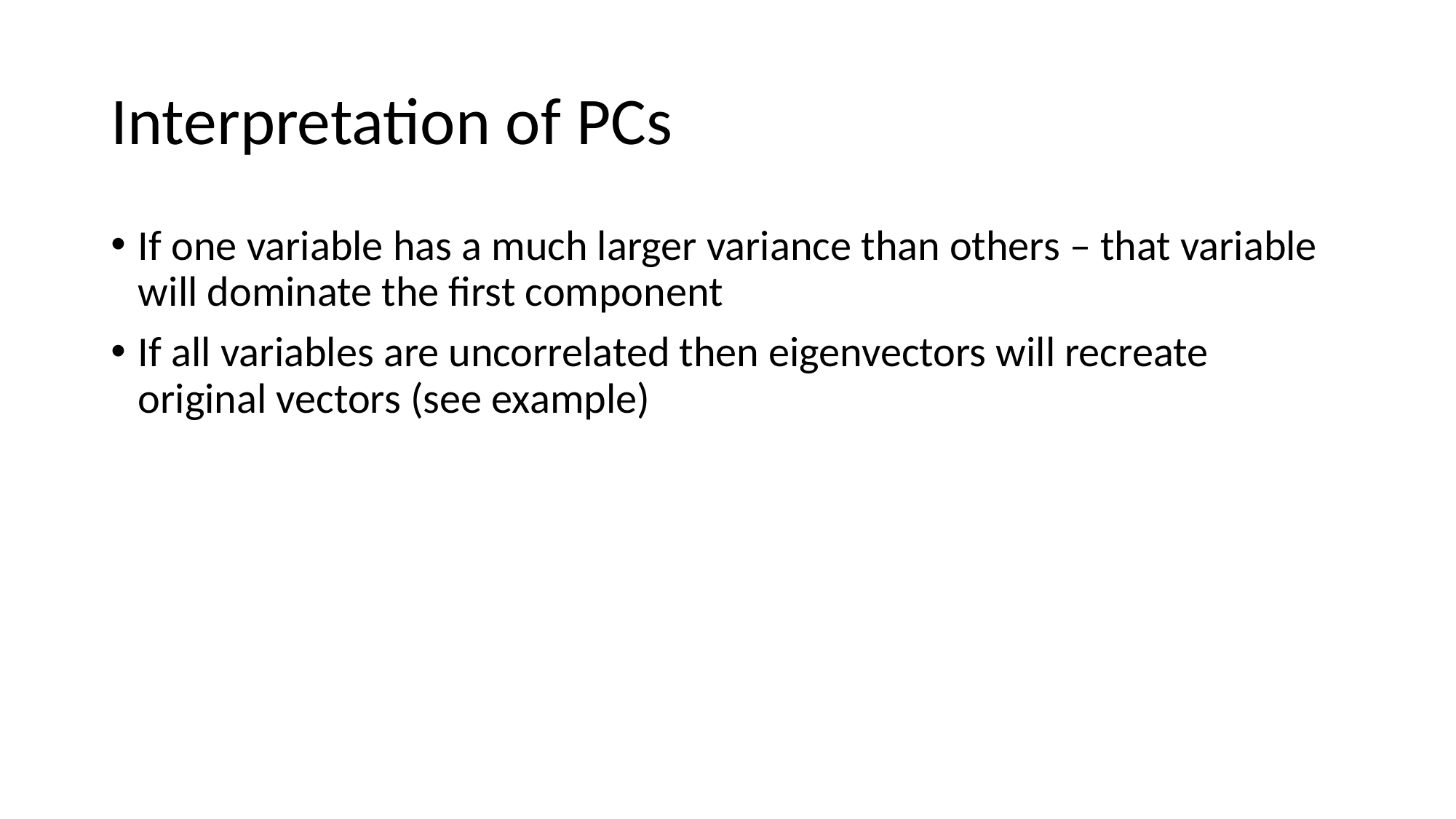

# Interpretation of PCs
If one variable has a much larger variance than others – that variable will dominate the first component
If all variables are uncorrelated then eigenvectors will recreate original vectors (see example)